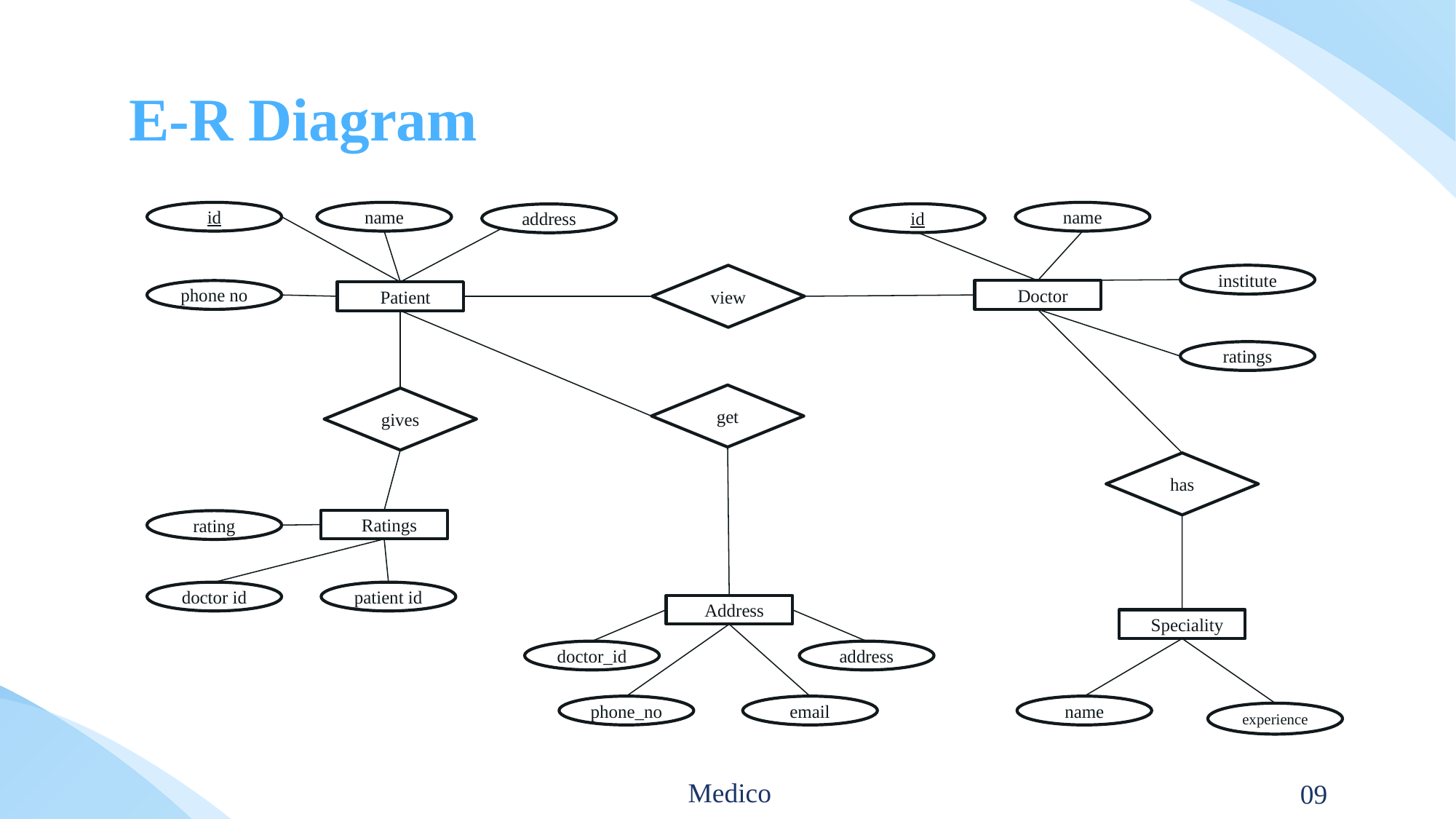

# E-R Diagram
name
name
id
id
address
view
institute
phone no
PDoctor
PPatient
ratings
get
gives
has
PRatings
rating
doctor id
patient id
PAddress
PSpeciality
doctor_id
address
phone_no
email
name
experience
Medico
09